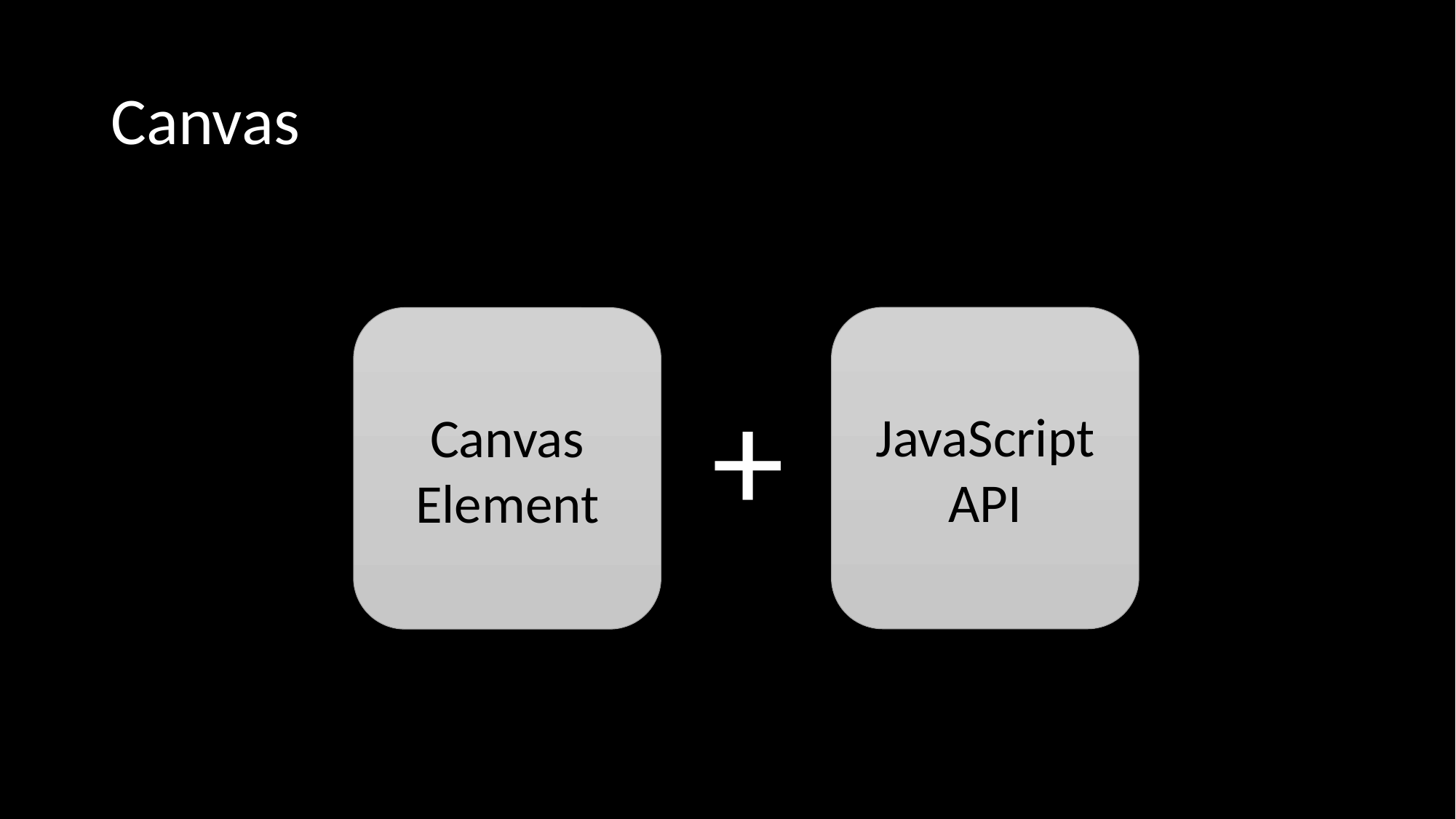

# Canvas
JavaScript
API
Canvas Element
+